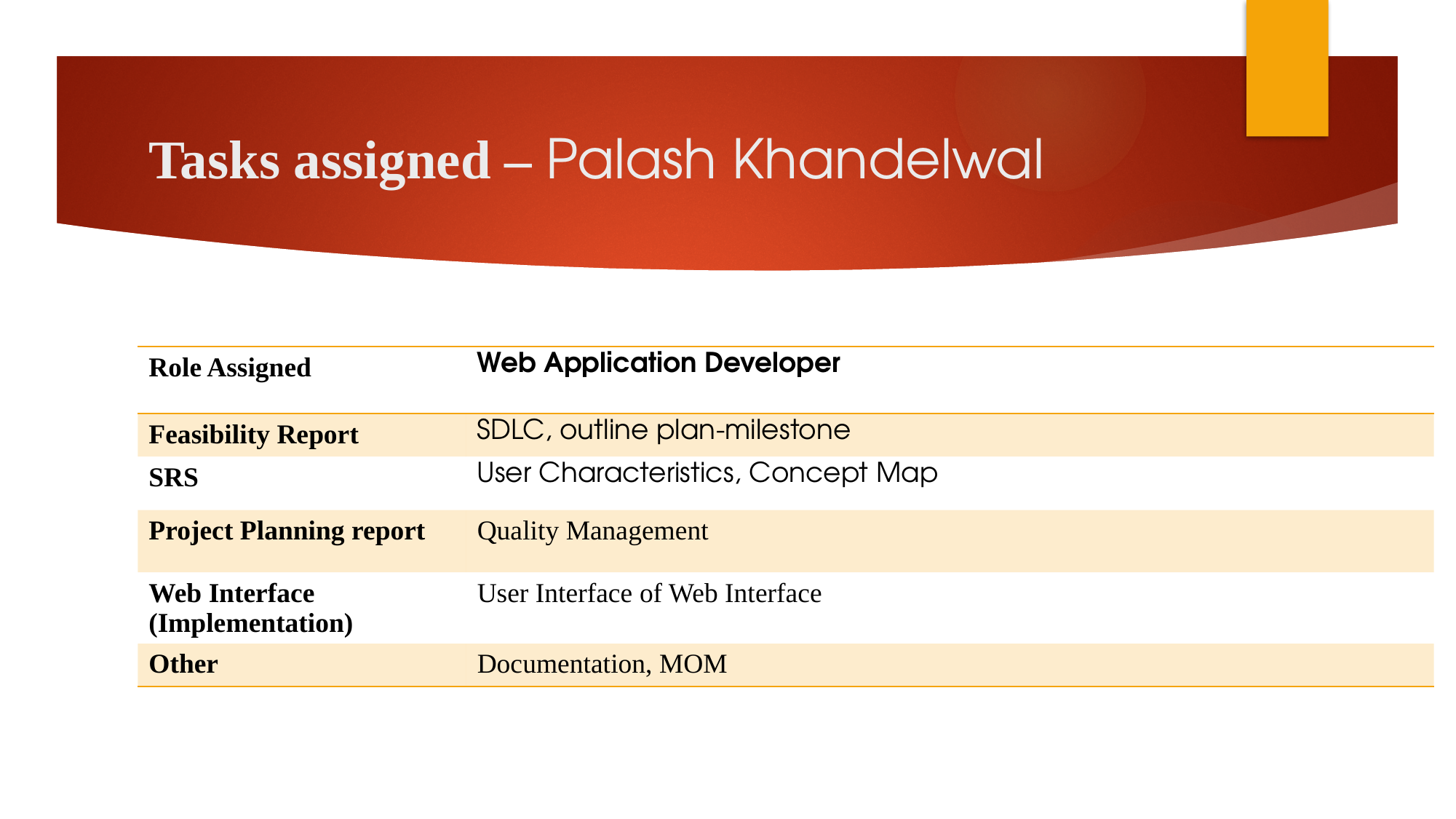

# Tasks assigned – Palash Khandelwal
| Role Assigned | Web Application Developer |
| --- | --- |
| Feasibility Report | SDLC, outline plan-milestone |
| SRS | User Characteristics, Concept Map |
| Project Planning report | Quality Management |
| Web Interface (Implementation) | User Interface of Web Interface |
| Other | Documentation, MOM |